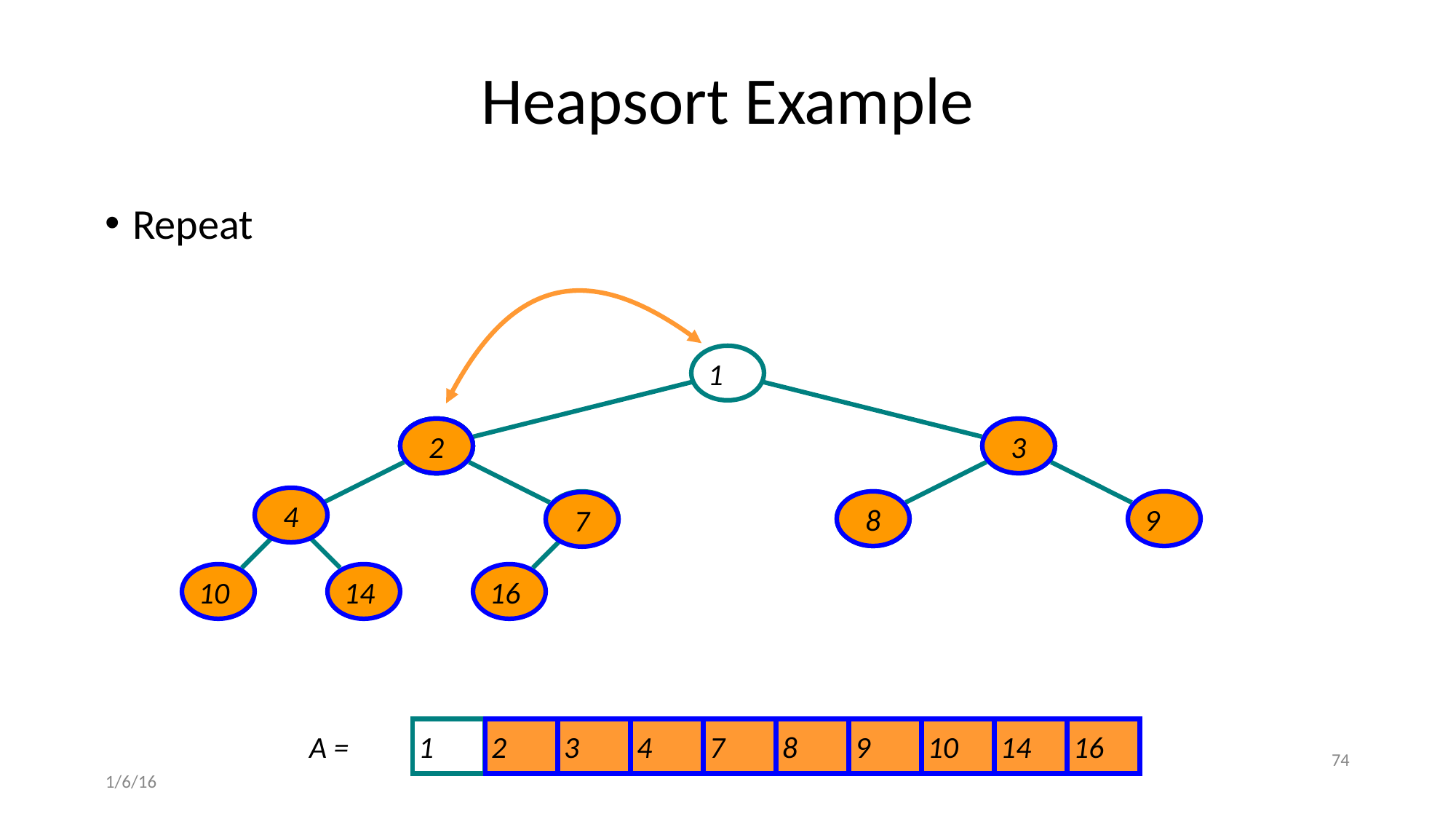

# Heapsort Example
Repeat

1

7

4

1

2

3

3

2

4

2

1

8

9

7

10

14

16

1

7

2

3

3

4

4

2

7

1

8

9

10

14

16
A =
74
1/6/16